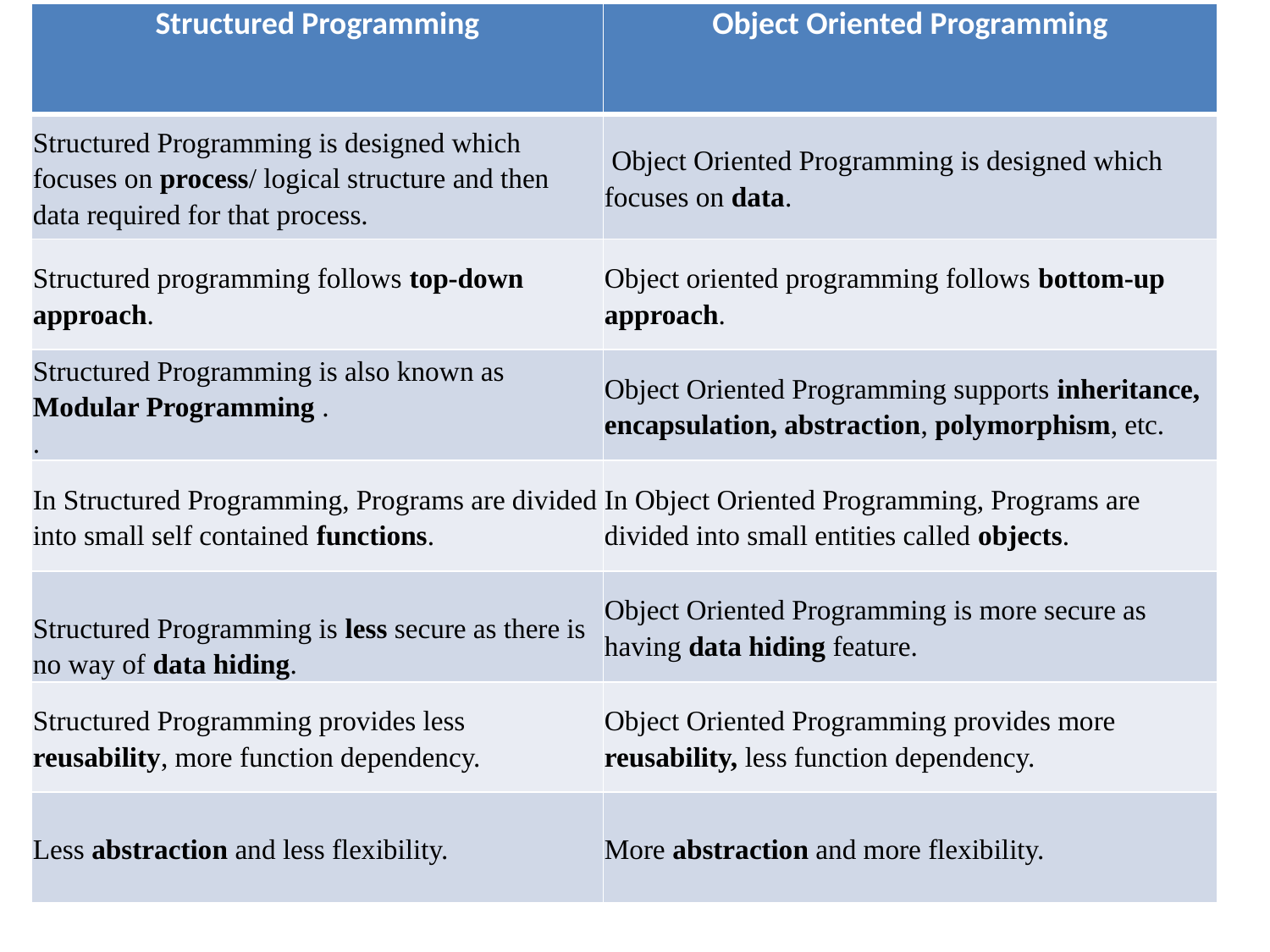

| Structured Programming | Object Oriented Programming |
| --- | --- |
| Structured Programming is designed which focuses on process/ logical structure and then data required for that process. | Object Oriented Programming is designed which focuses on data. |
| Structured programming follows top-down approach. | Object oriented programming follows bottom-up approach. |
| Structured Programming is also known as Modular Programming . . | Object Oriented Programming supports inheritance, encapsulation, abstraction, polymorphism, etc. |
| In Structured Programming, Programs are divided into small self contained functions. | In Object Oriented Programming, Programs are divided into small entities called objects. |
| Structured Programming is less secure as there is no way of data hiding. | Object Oriented Programming is more secure as having data hiding feature. |
| Structured Programming provides less reusability, more function dependency. | Object Oriented Programming provides more reusability, less function dependency. |
| Less abstraction and less flexibility. | More abstraction and more flexibility. |
|  |  |  |
| --- | --- | --- |
|  |  |  |
|  |  |  |
|  |  |  |
|  |  |  |
|  |  |  |
|  |  |  |
|  |  |  |